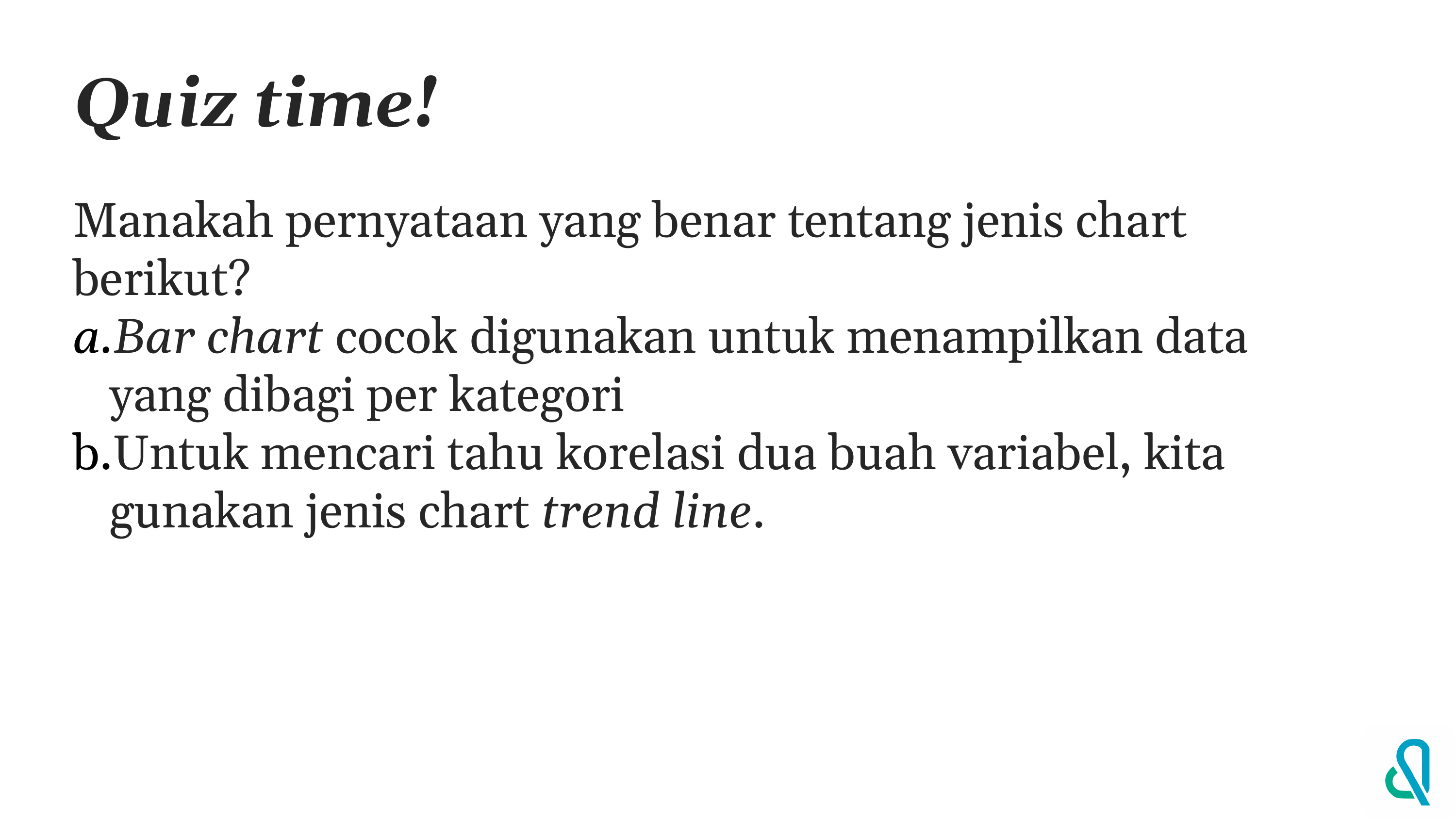

# Quiz time!
Manakah pernyataan yang benar tentang jenis chart berikut?
Bar chart cocok digunakan untuk menampilkan data yang dibagi per kategori
Untuk mencari tahu korelasi dua buah variabel, kita gunakan jenis chart trend line.